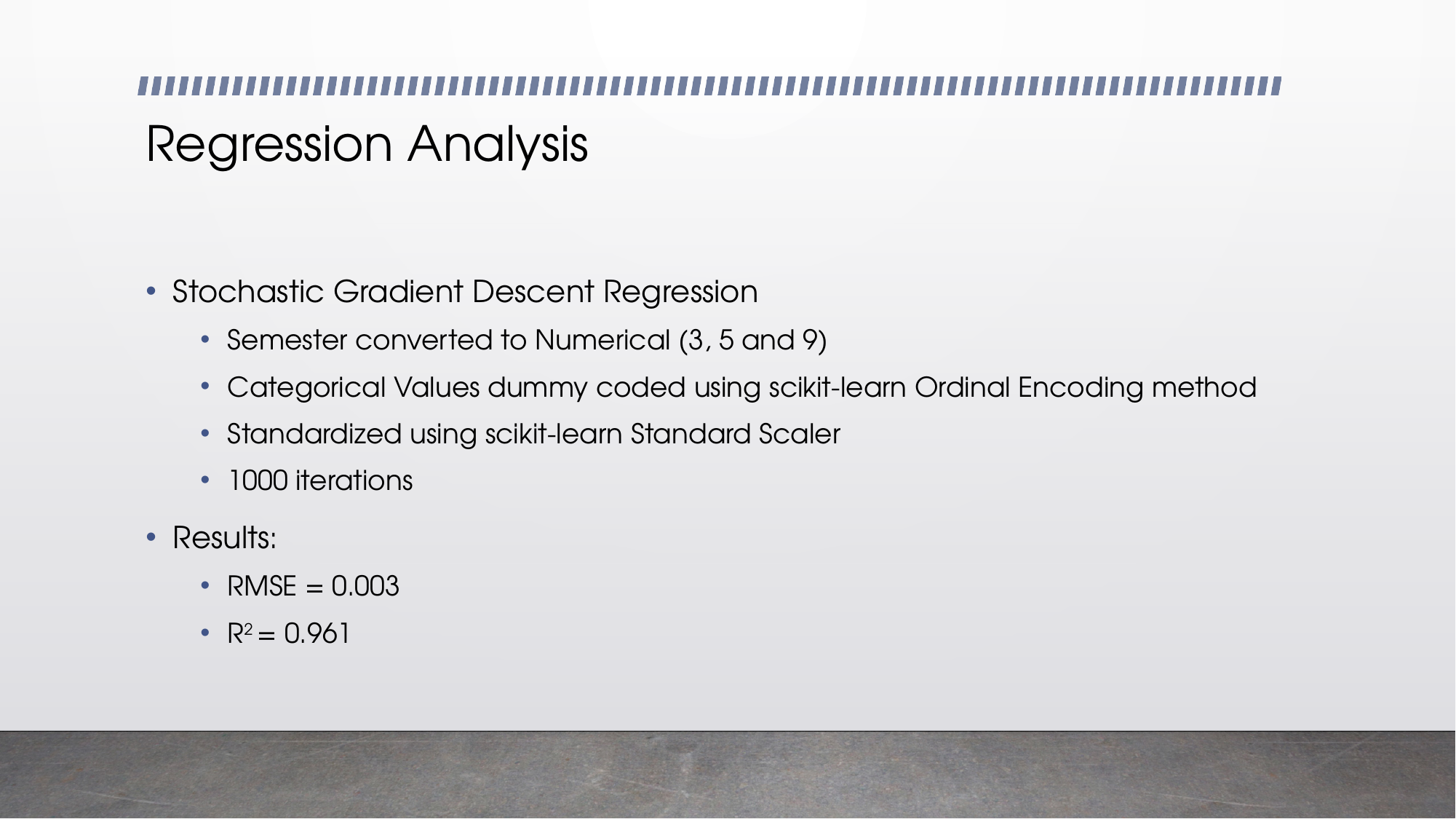

# Regression Analysis
Stochastic Gradient Descent Regression
Semester converted to Numerical (3, 5 and 9)
Categorical Values dummy coded using scikit-learn Ordinal Encoding method
Standardized using scikit-learn Standard Scaler
1000 iterations
Results:
RMSE = 0.003
R2 = 0.961